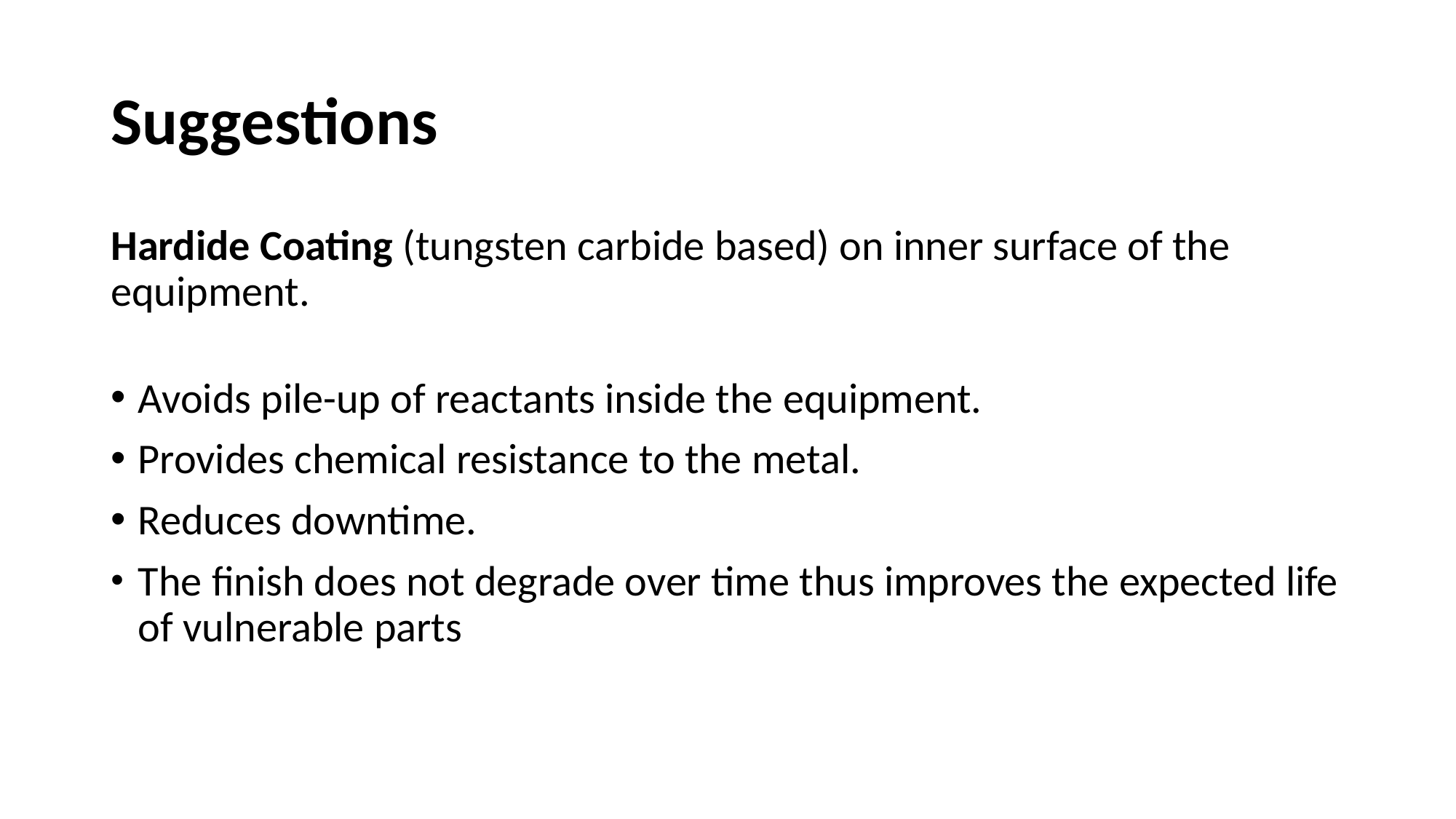

# Suggestions
Hardide Coating (tungsten carbide based) on inner surface of the equipment.

Avoids pile-up of reactants inside the equipment.
Provides chemical resistance to the metal.
Reduces downtime.
The finish does not degrade over time thus improves the expected life of vulnerable parts